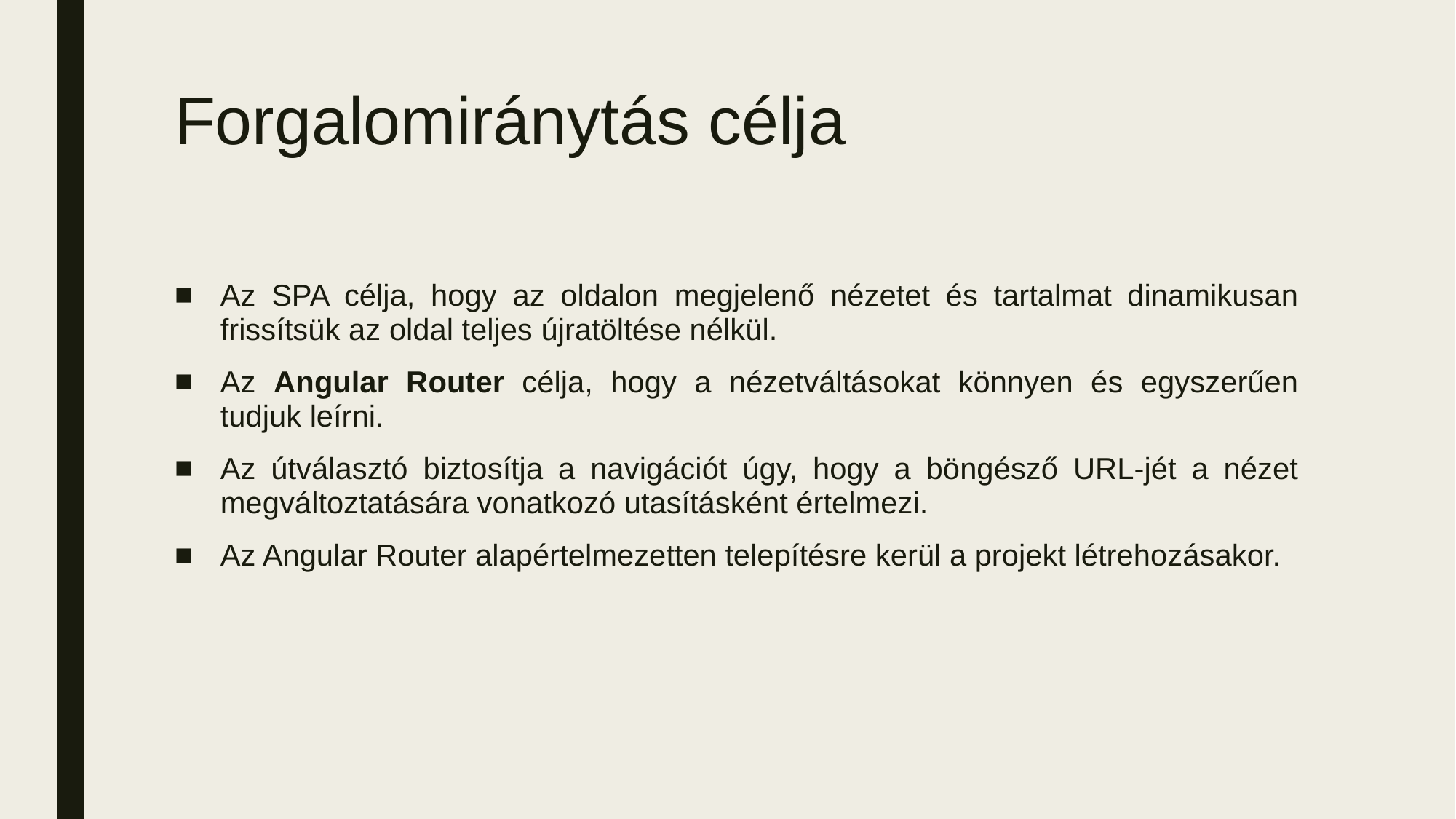

# Forgalomiránytás célja
Az SPA célja, hogy az oldalon megjelenő nézetet és tartalmat dinamikusan frissítsük az oldal teljes újratöltése nélkül.
Az Angular Router célja, hogy a nézetváltásokat könnyen és egyszerűen tudjuk leírni.
Az útválasztó biztosítja a navigációt úgy, hogy a böngésző URL-jét a nézet megváltoztatására vonatkozó utasításként értelmezi.
Az Angular Router alapértelmezetten telepítésre kerül a projekt létrehozásakor.